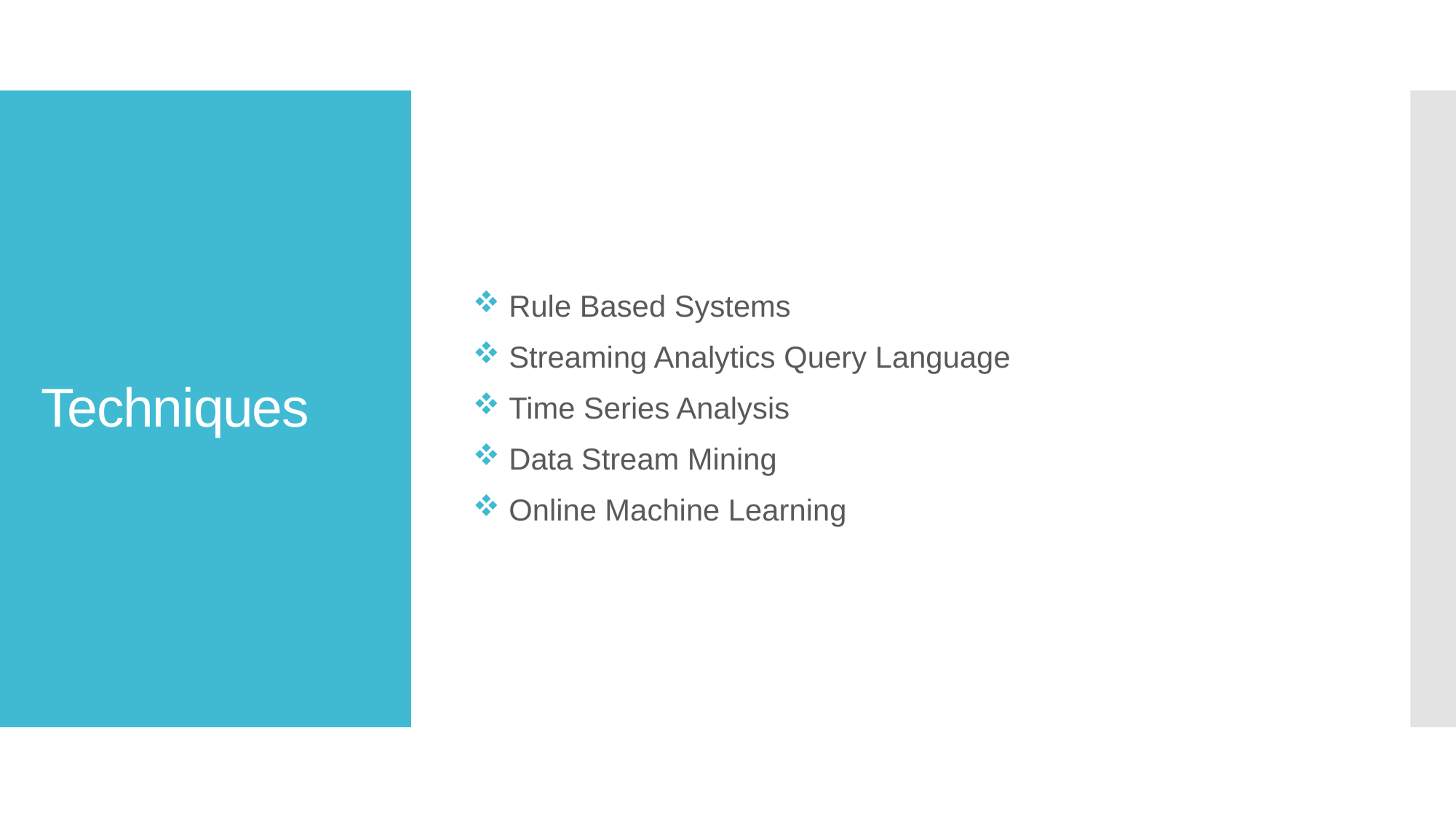

Rule Based Systems
 Streaming Analytics Query Language
 Time Series Analysis
 Data Stream Mining
 Online Machine Learning
# Techniques